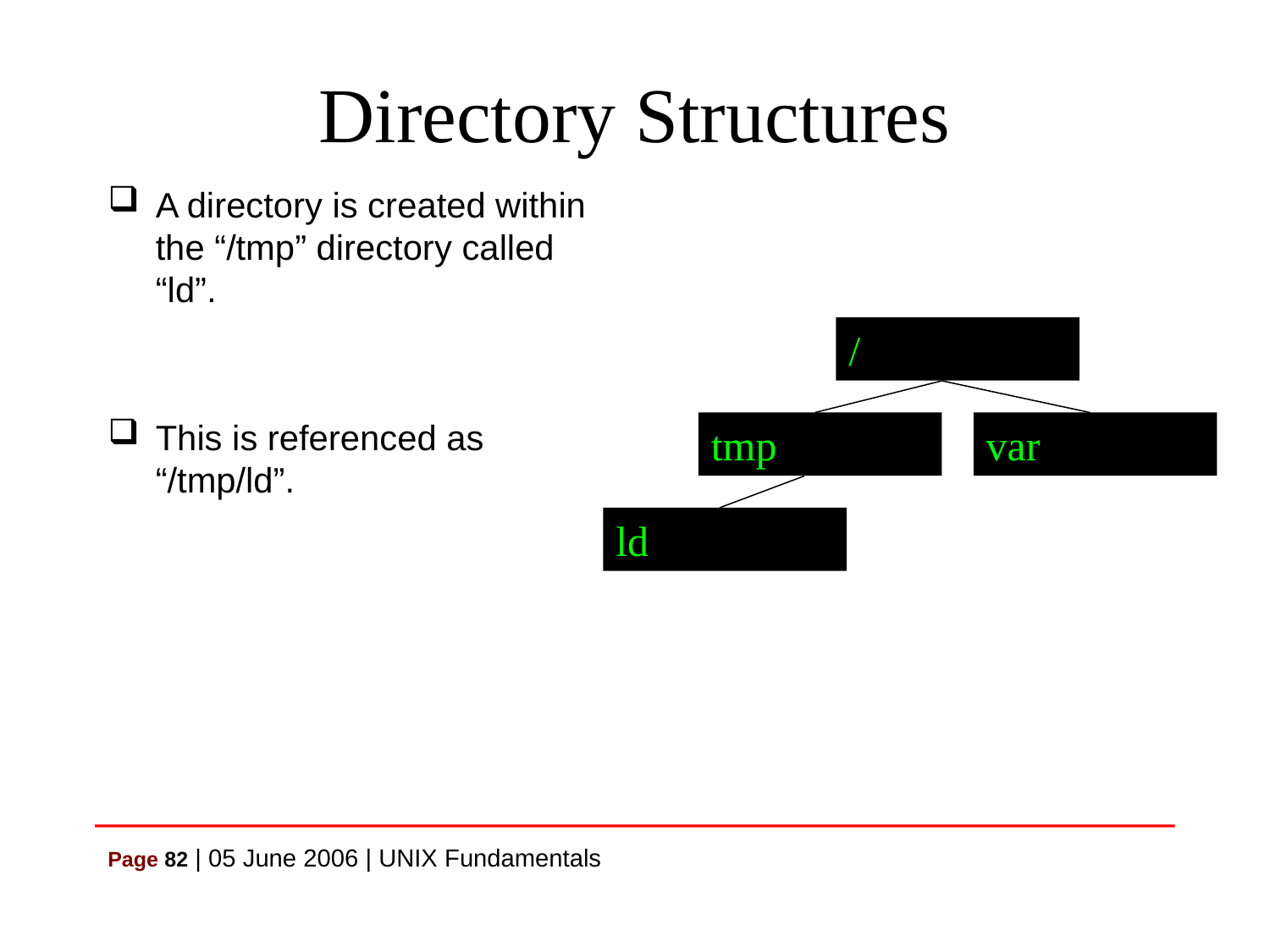

# Directory Structures
A directory is created within the “/tmp” directory called “ld”.

This is referenced as “/tmp/ld”.

/

tmp
var

ld
Page 82 | 05 June 2006 | UNIX Fundamentals